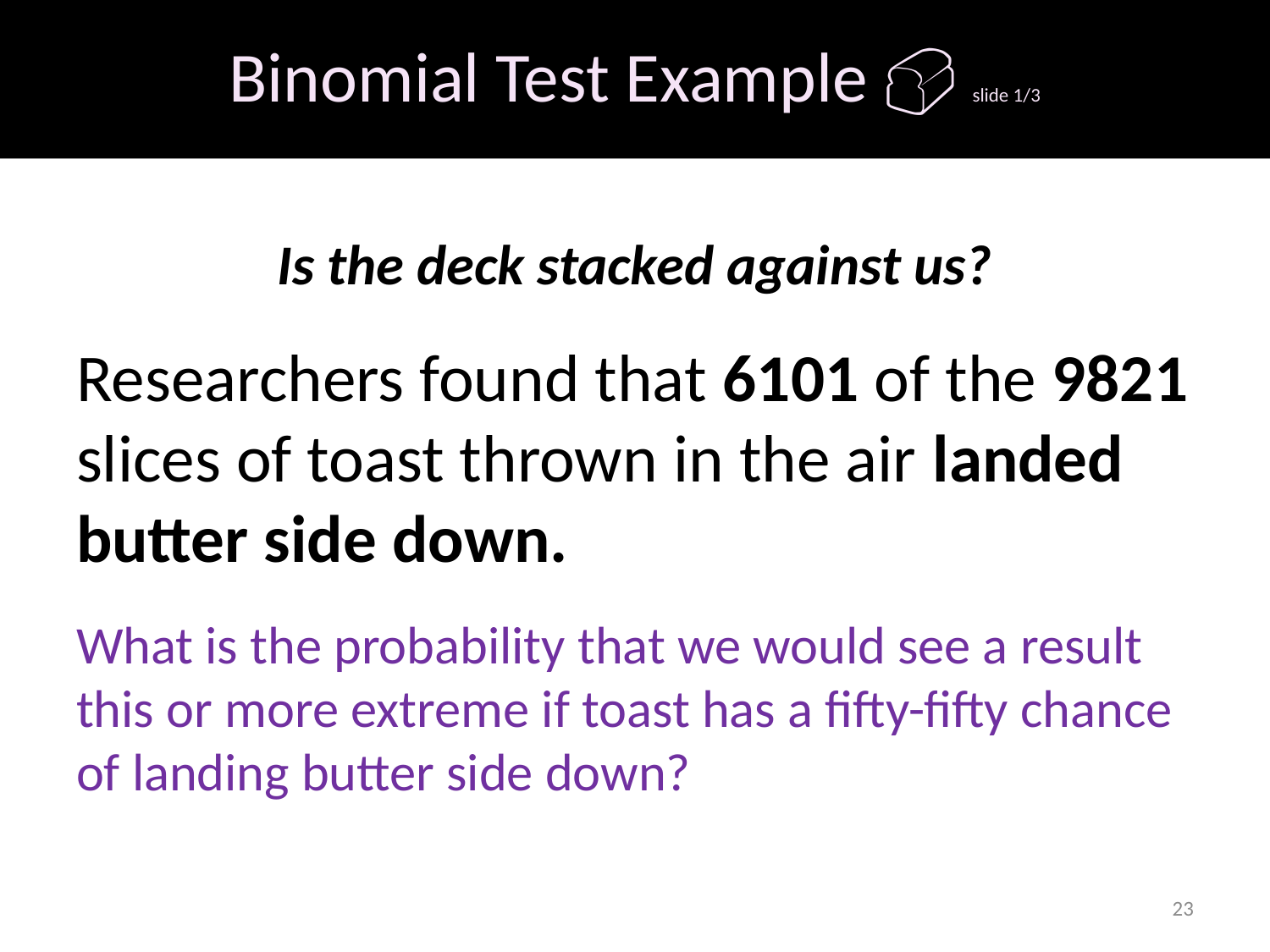

# Binomial Test Example 🍞 slide 1/3
Is the deck stacked against us?

Researchers found that 6101 of the 9821 slices of toast thrown in the air landed butter side down.

What is the probability that we would see a result this or more extreme if toast has a fifty-fifty chance of landing butter side down?

23